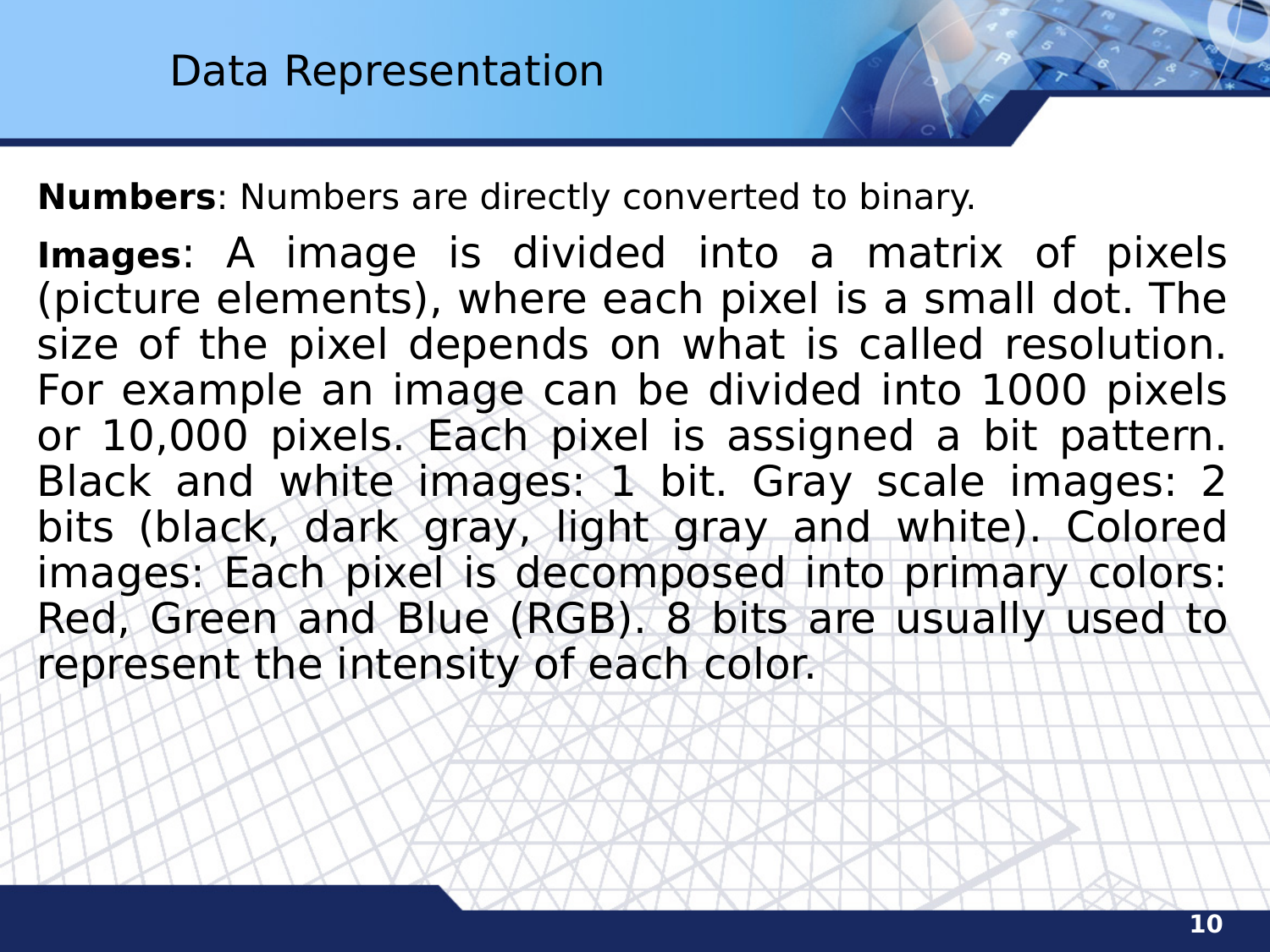

Data Representation
Numbers: Numbers are directly converted to binary.
Images: A image is divided into a matrix of pixels (picture elements), where each pixel is a small dot. The size of the pixel depends on what is called resolution. For example an image can be divided into 1000 pixels or 10,000 pixels. Each pixel is assigned a bit pattern. Black and white images: 1 bit. Gray scale images: 2 bits (black, dark gray, light gray and white). Colored images: Each pixel is decomposed into primary colors: Red, Green and Blue (RGB). 8 bits are usually used to represent the intensity of each color.
10